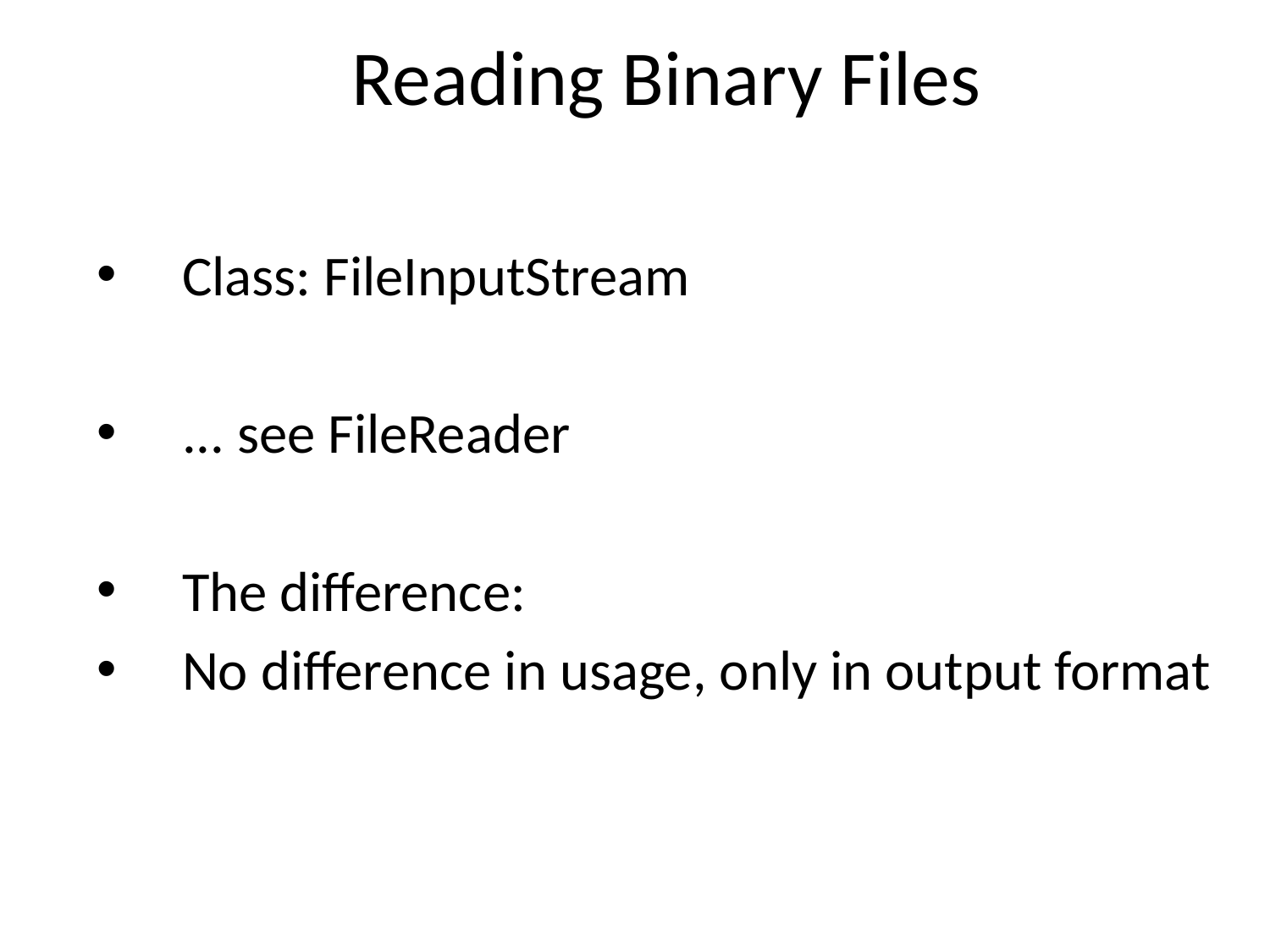

# Reading Binary Files
Class: FileInputStream

... see FileReader

The difference:
No difference in usage, only in output format